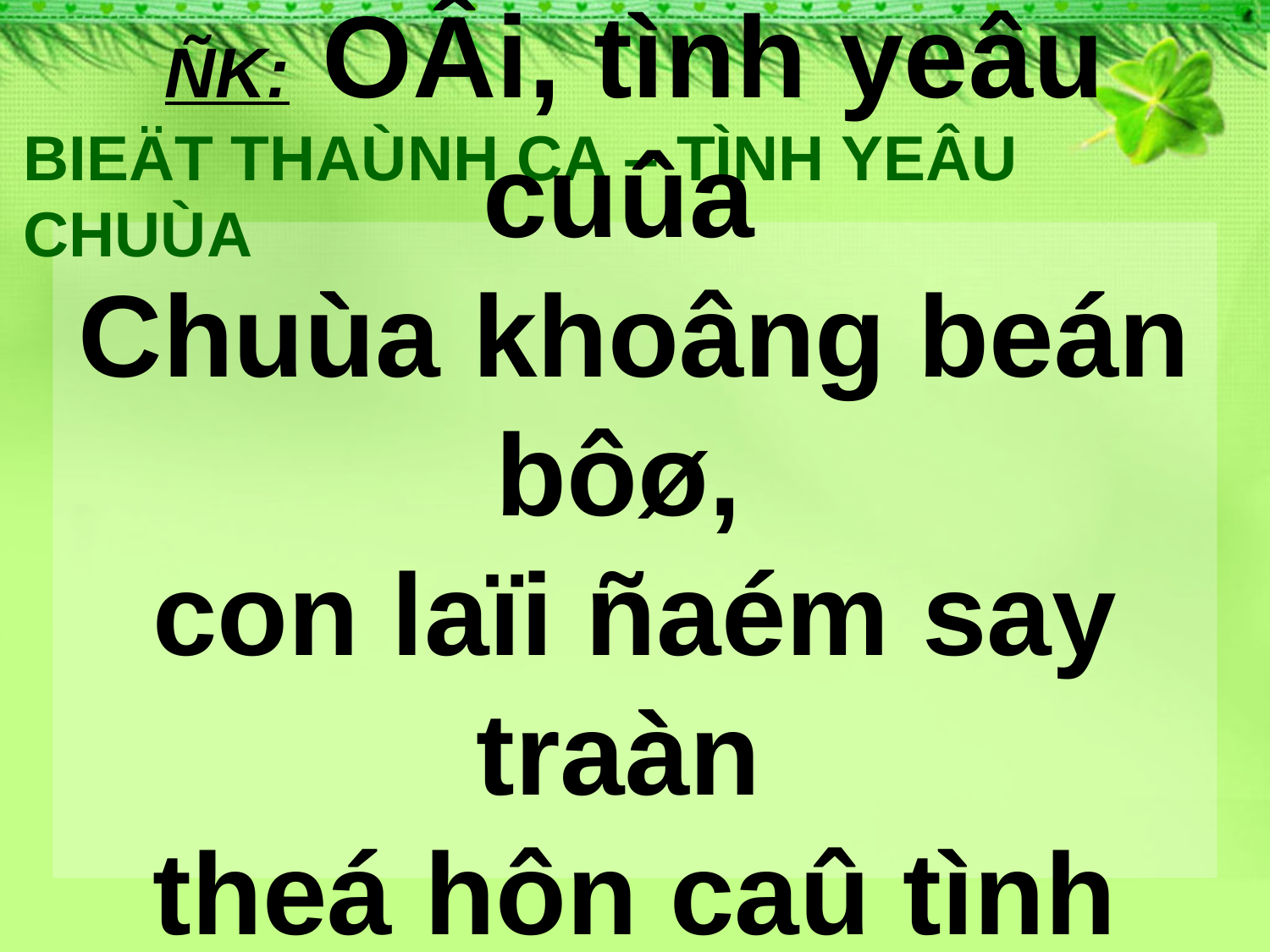

BIEÄT THAÙNH CA – TÌNH YEÂU CHUÙA

ÑK: OÂi, tình yeâu cuûa
Chuùa khoâng beán bôø,
con laïi ñaém say traàn
theá hôn caû tình Chuùa.